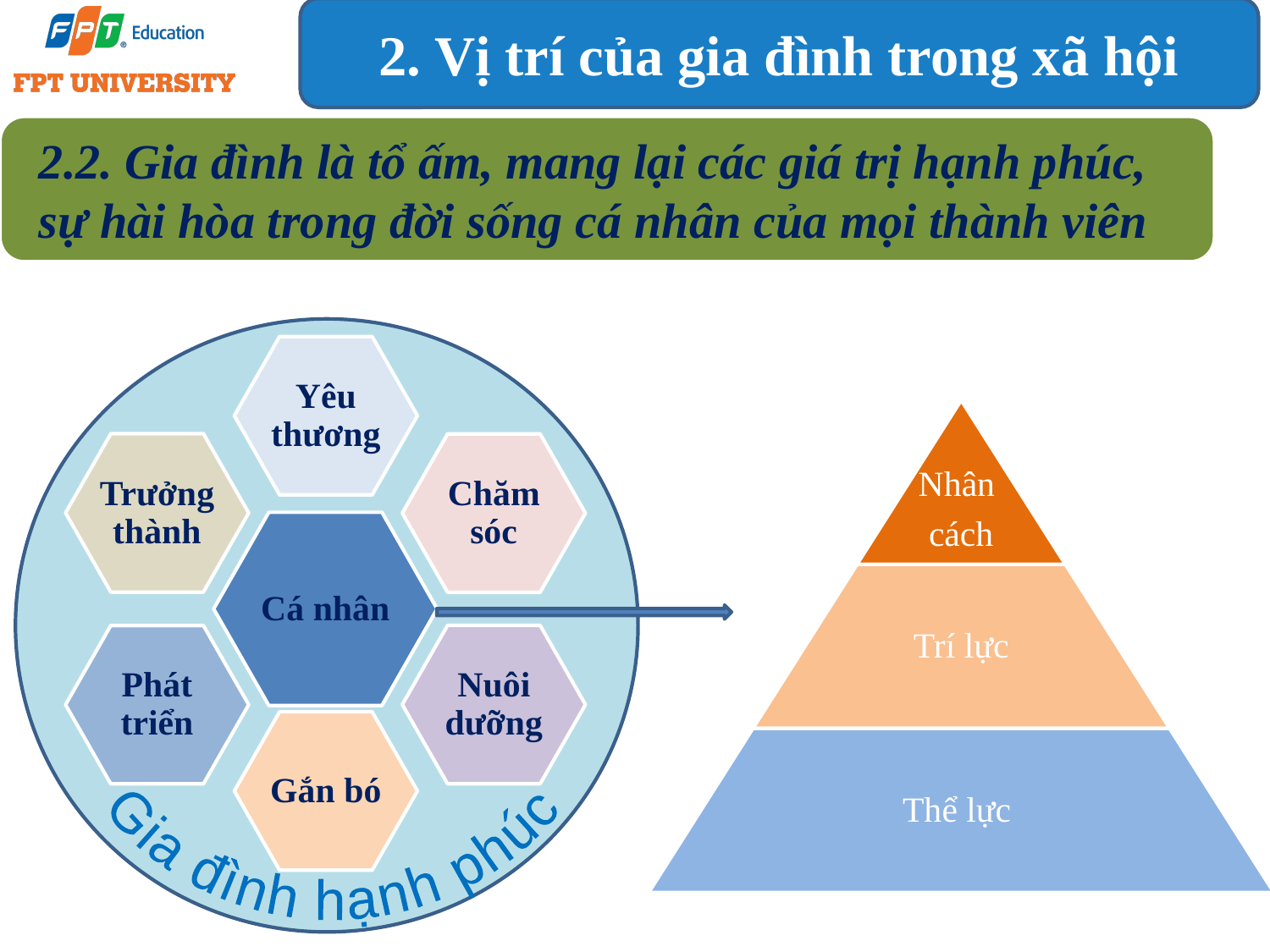

2. Vị trí của gia đình trong xã hội

2.2. Gia đình là tổ ấm, mang lại các giá trị hạnh phúc, sự hài hòa trong đời sống cá nhân của mọi thành viên

Yêu thương
Gia đình hạnh phúc

Nhân
cách
Trưởng thành
Chăm sóc
Cá nhân
Trí lực

Nuôi dưỡng
Phát triển
Gắn bó
Thể lực